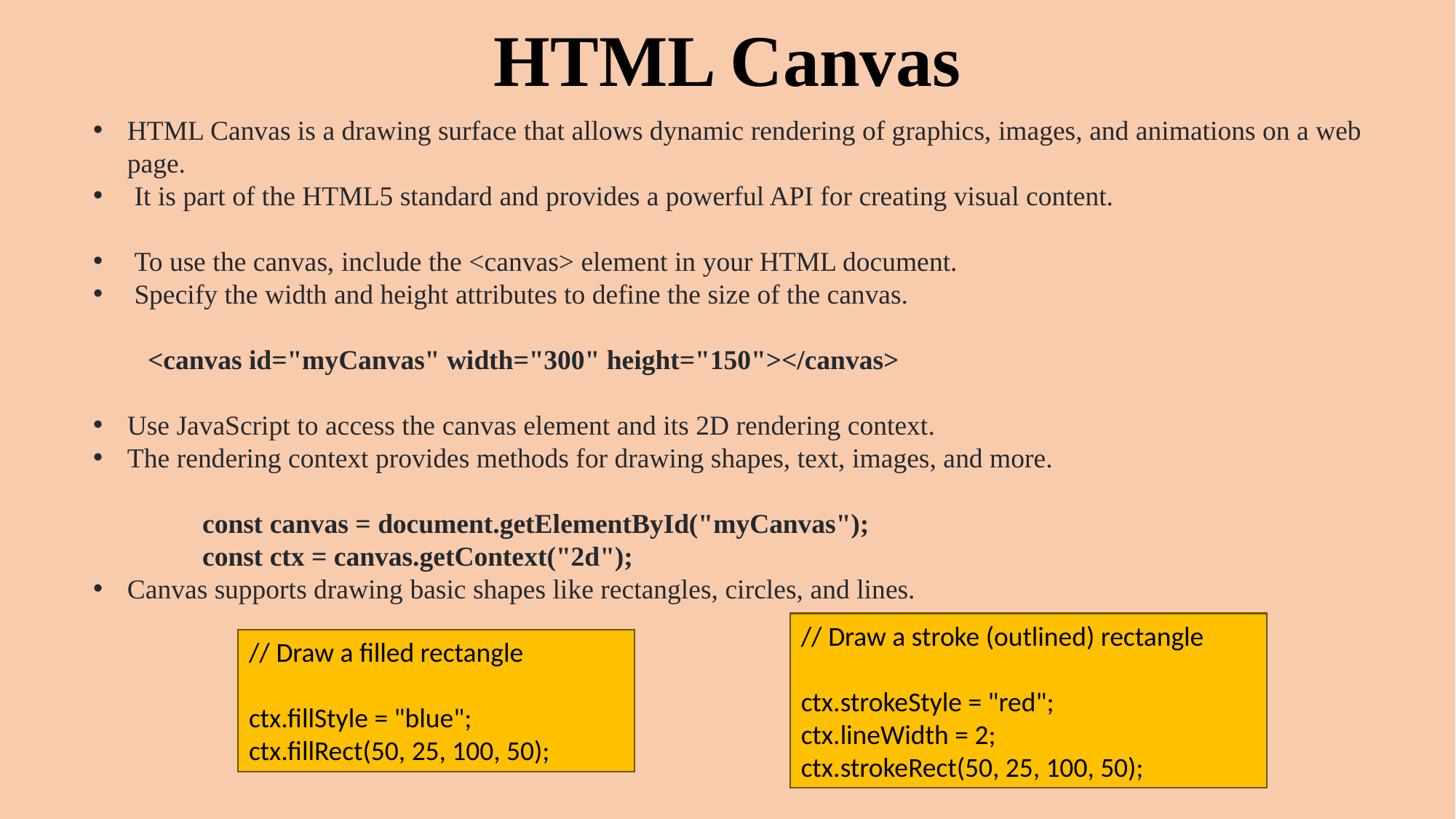

HTML Canvas
HTML Canvas is a drawing surface that allows dynamic rendering of graphics, images, and animations on a web page.
 It is part of the HTML5 standard and provides a powerful API for creating visual content.

 To use the canvas, include the <canvas> element in your HTML document.
 Specify the width and height attributes to define the size of the canvas.

<canvas id="myCanvas" width="300" height="150"></canvas>

Use JavaScript to access the canvas element and its 2D rendering context.
The rendering context provides methods for drawing shapes, text, images, and more.

	const canvas = document.getElementById("myCanvas");
	const ctx = canvas.getContext("2d");
Canvas supports drawing basic shapes like rectangles, circles, and lines.

// Draw a stroke (outlined) rectangle

ctx.strokeStyle = "red";
ctx.lineWidth = 2;
ctx.strokeRect(50, 25, 100, 50);
// Draw a filled rectangle

ctx.fillStyle = "blue";
ctx.fillRect(50, 25, 100, 50);